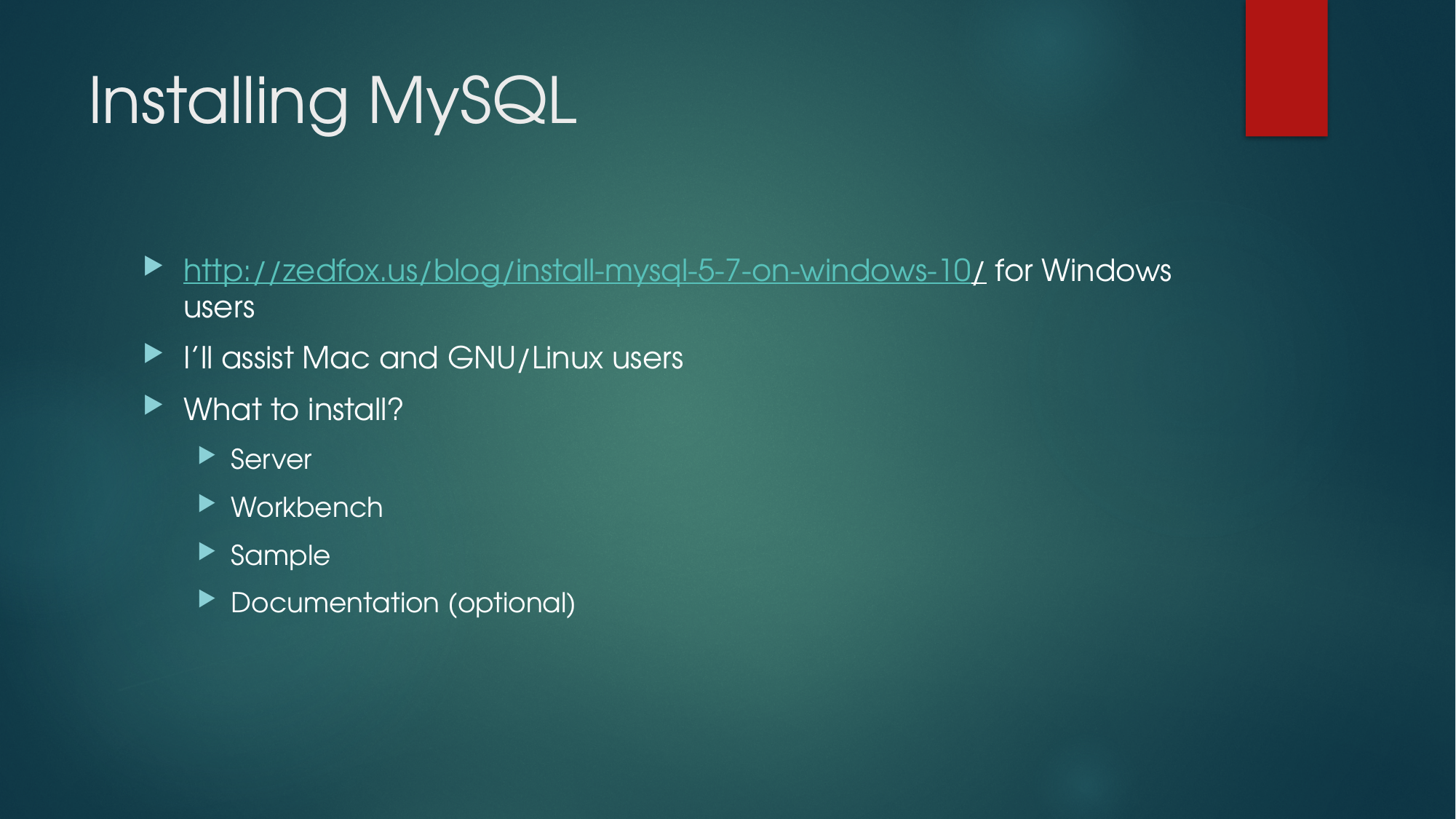

# Installing MySQL
http://zedfox.us/blog/install-mysql-5-7-on-windows-10/ for Windows users
I’ll assist Mac and GNU/Linux users
What to install?
Server
Workbench
Sample
Documentation (optional)